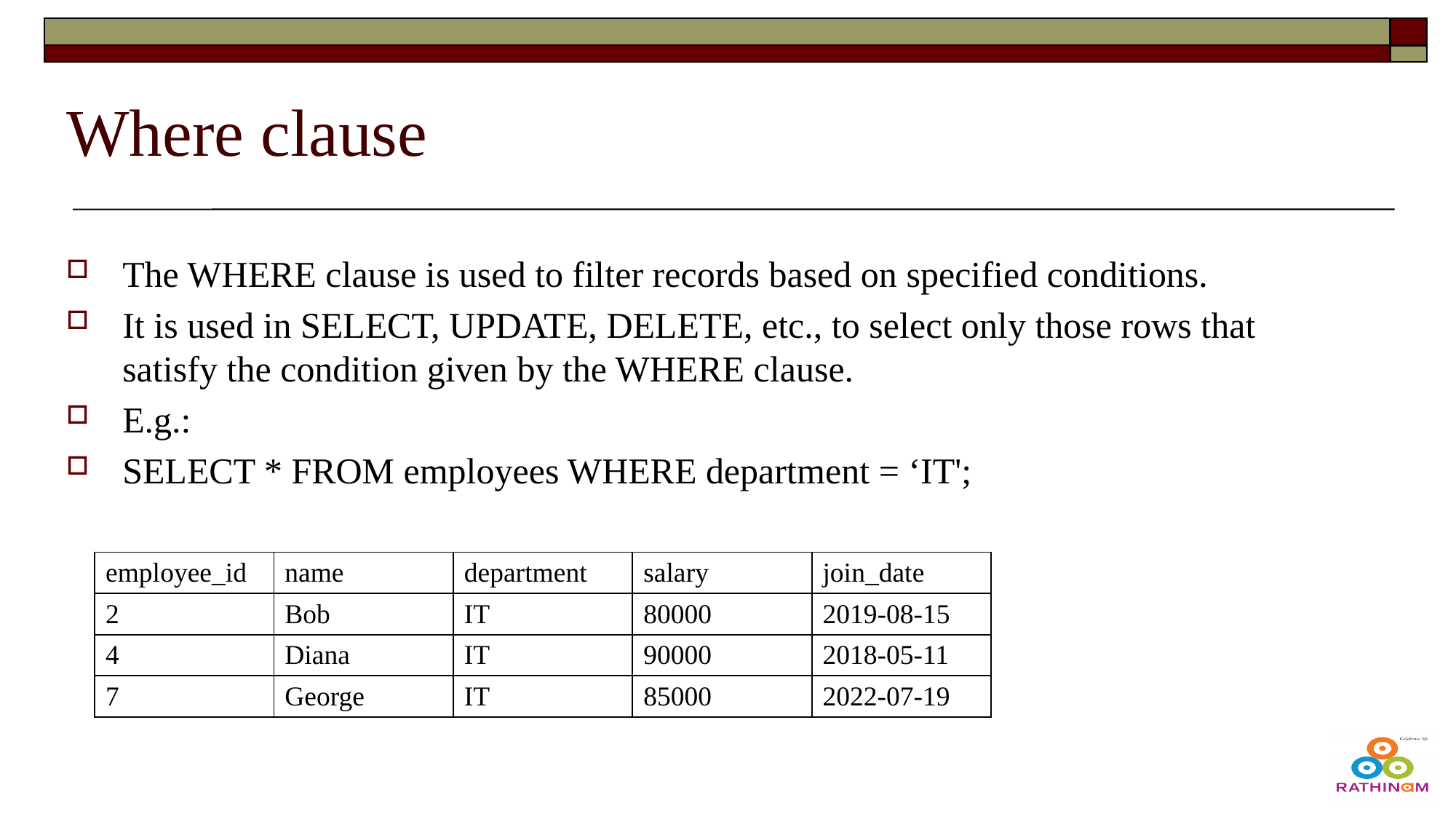

# Where clause
The WHERE clause is used to filter records based on specified conditions.
It is used in SELECT, UPDATE, DELETE, etc., to select only those rows that satisfy the condition given by the WHERE clause.
E.g.:
SELECT * FROM employees WHERE department = ‘IT';
| employee\_id | name | department | salary | join\_date |
| --- | --- | --- | --- | --- |
| 2 | Bob | IT | 80000 | 2019-08-15 |
| 4 | Diana | IT | 90000 | 2018-05-11 |
| 7 | George | IT | 85000 | 2022-07-19 |